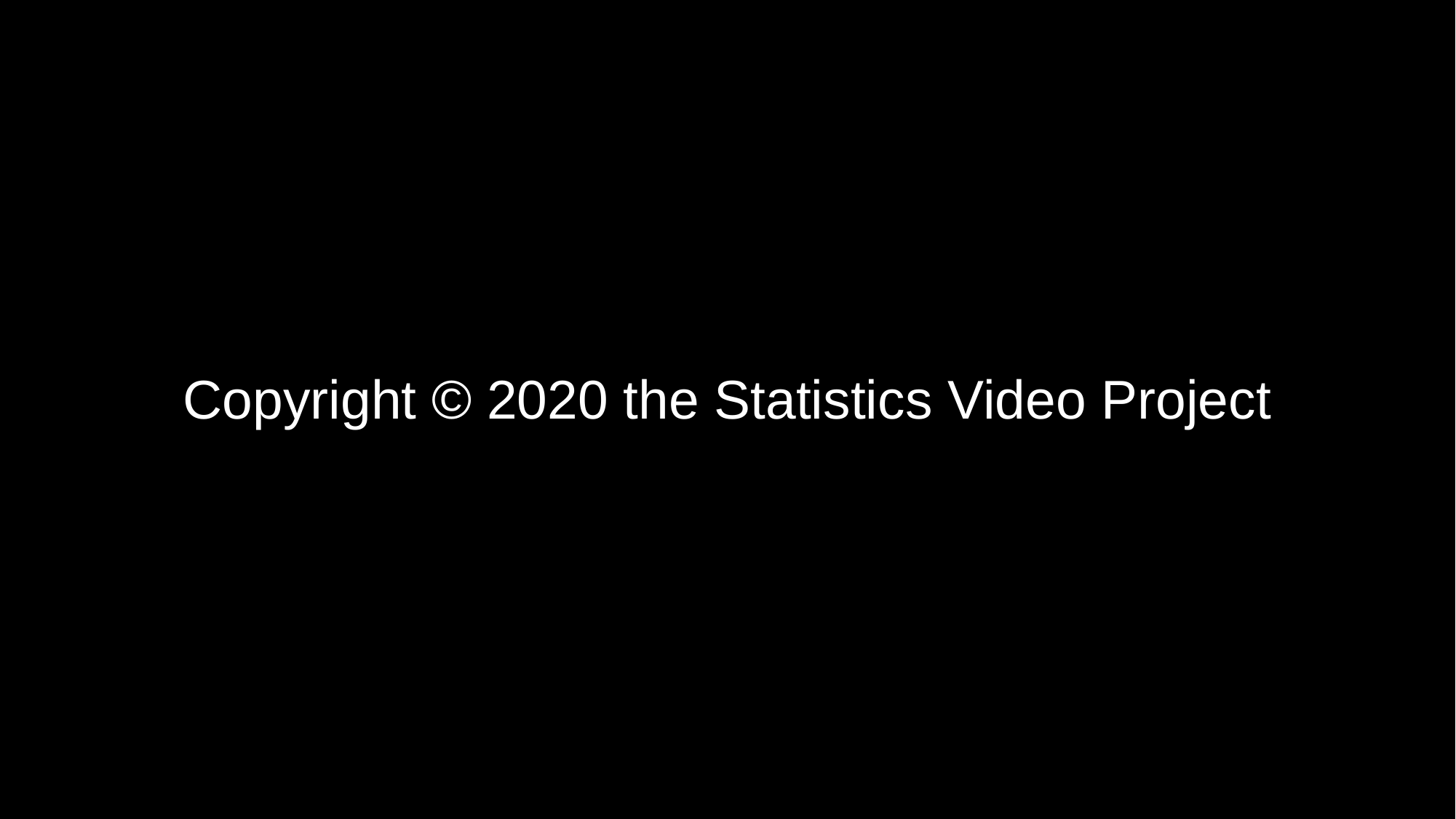

Copyright © 2020 the Statistics Video Project